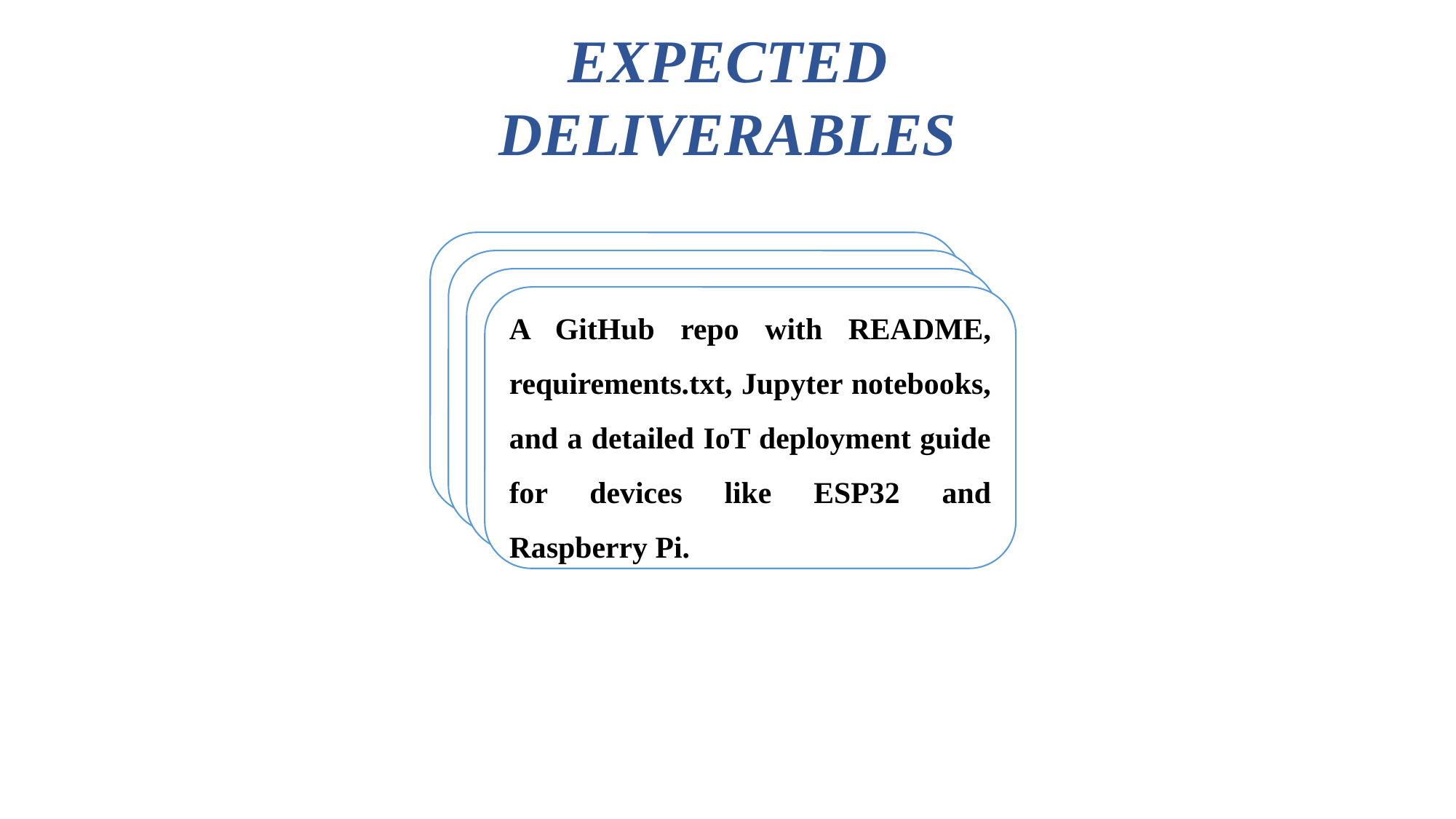

EXPECTED DELIVERABLES
 A working detection system with explainability, optimized for IoT devices like ESP32 or Android, deployable in real-world scenarios.
 Tables and graphs comparing model performance (e.g. F1-Score, ROC-AUC), explanation quality (e.g., fidelity, comprehensibility), and IoT efficiency (e.g., latency, energy)
Explanation evaluations for fidelity, consistency, comprehensibility, and overhead, proving our system’s reliability.
A GitHub repo with README, requirements.txt, Jupyter notebooks, and a detailed IoT deployment guide for devices like ESP32 and Raspberry Pi.